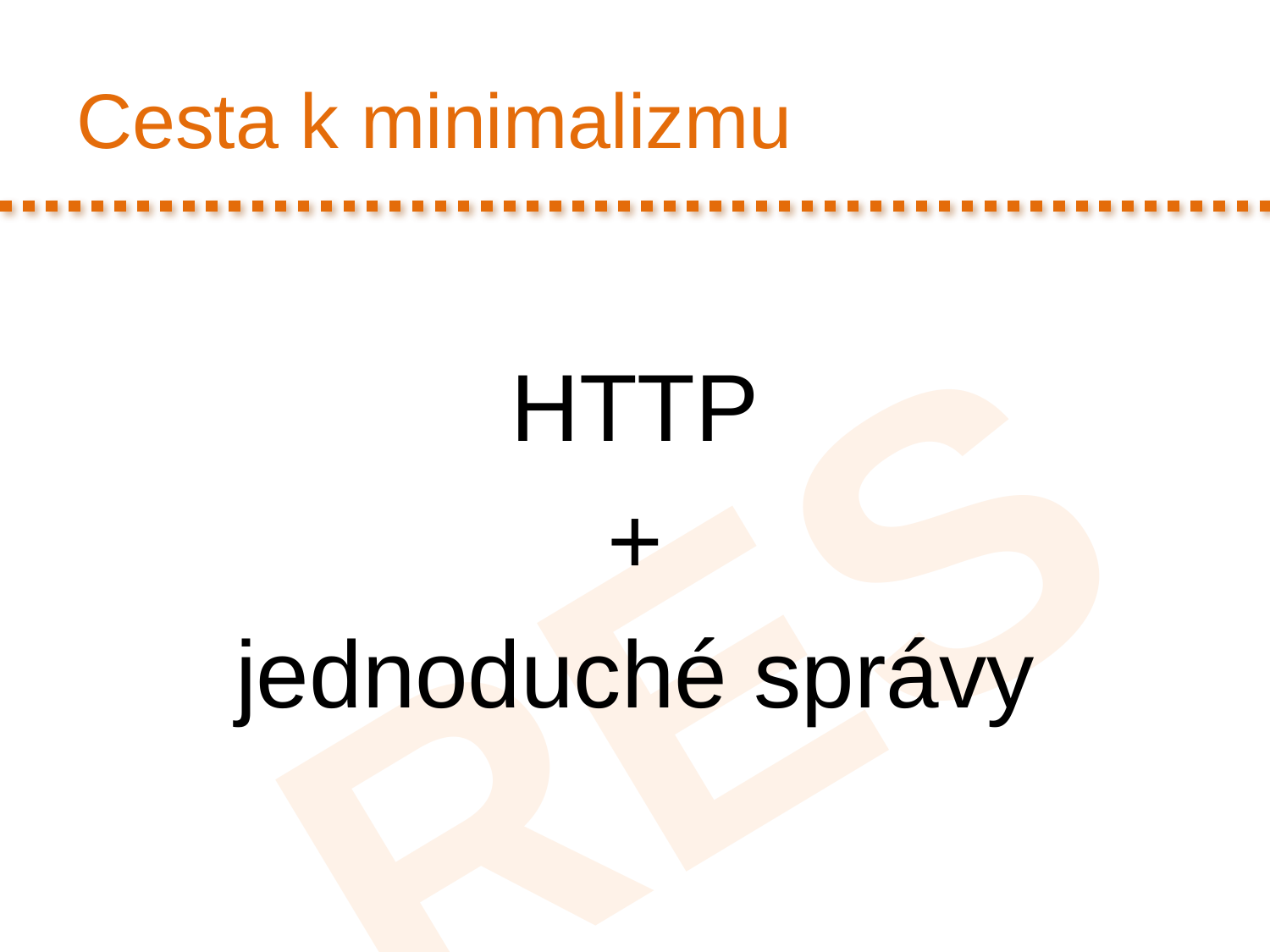

# Cesta k minimalizmu
HTTP
+
jednoduché správy